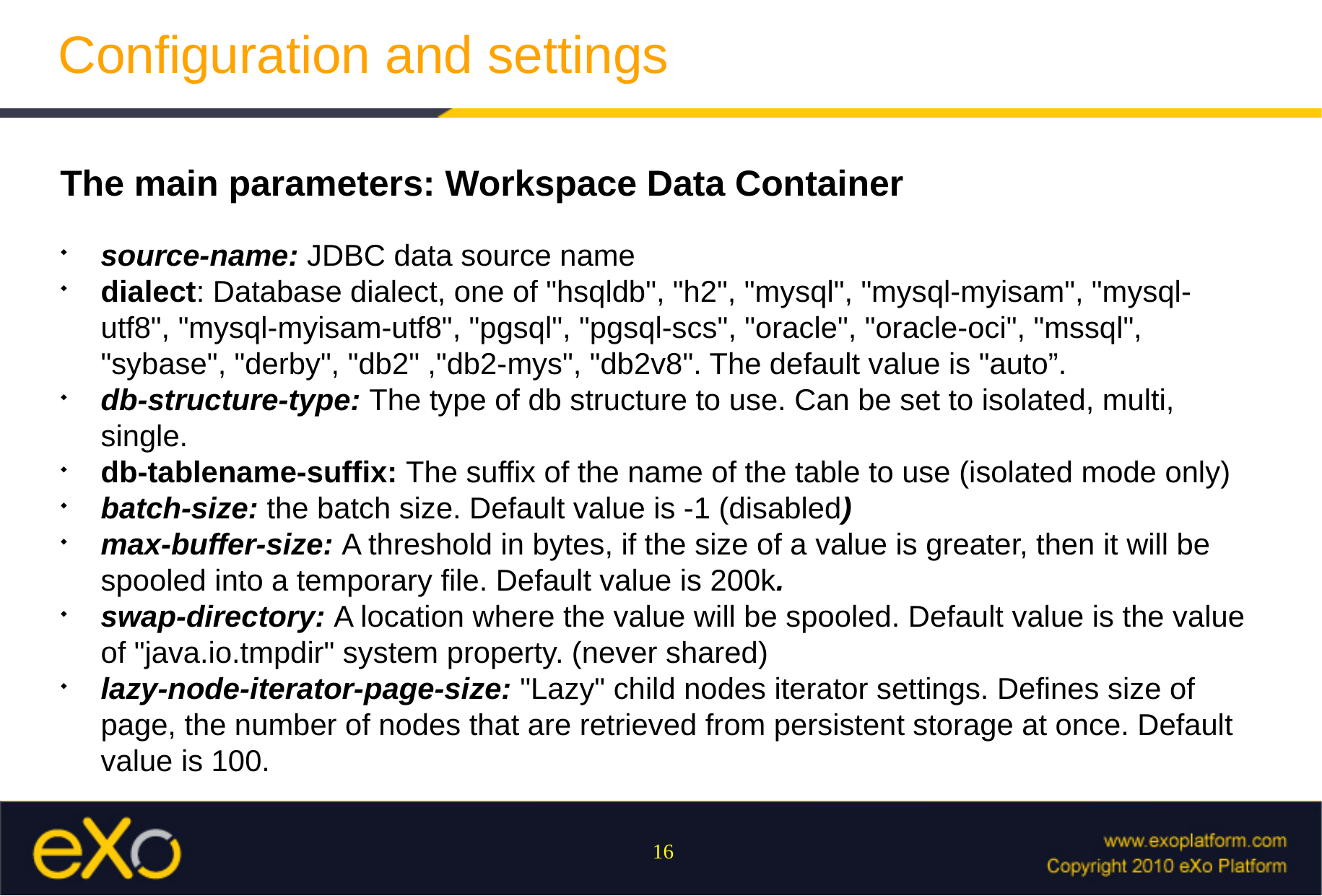

Configuration and settings
The main parameters: Workspace Data Container

source-name: JDBC data source name
dialect: Database dialect, one of "hsqldb", "h2", "mysql", "mysql-myisam", "mysql-utf8", "mysql-myisam-utf8", "pgsql", "pgsql-scs", "oracle", "oracle-oci", "mssql", "sybase", "derby", "db2" ,"db2-mys", "db2v8". The default value is "auto”.
db-structure-type: The type of db structure to use. Can be set to isolated, multi, single.
db-tablename-suffix: The suffix of the name of the table to use (isolated mode only)
batch-size: the batch size. Default value is -1 (disabled)
max-buffer-size: A threshold in bytes, if the size of a value is greater, then it will be spooled into a temporary file. Default value is 200k.
swap-directory: A location where the value will be spooled. Default value is the value of "java.io.tmpdir" system property. (never shared)
lazy-node-iterator-page-size: "Lazy" child nodes iterator settings. Defines size of page, the number of nodes that are retrieved from persistent storage at once. Default value is 100.